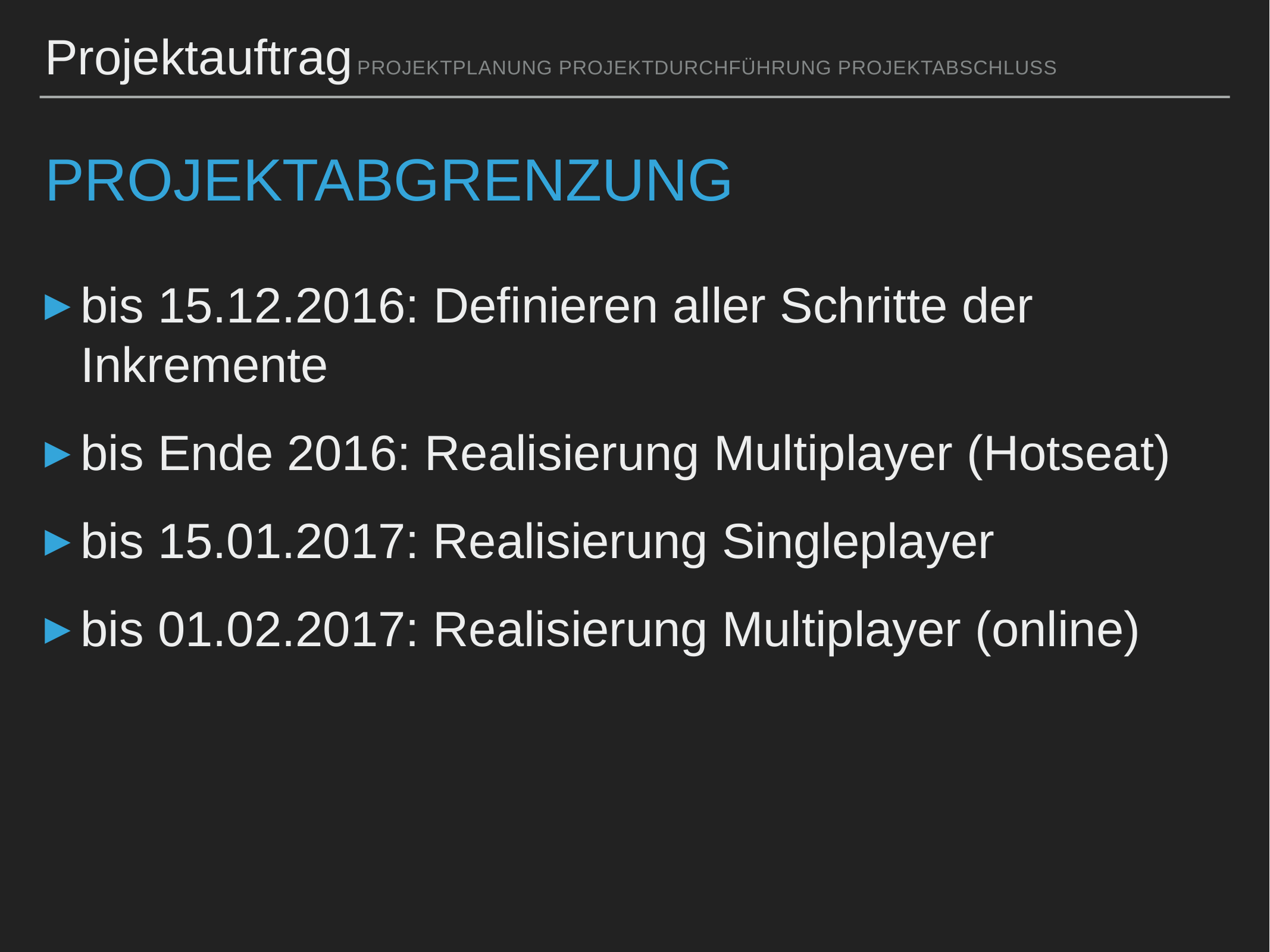

Projektauftrag Projektplanung Projektdurchführung Projektabschluss
# Projektabgrenzung
bis 15.12.2016: Definieren aller Schritte der Inkremente
bis Ende 2016: Realisierung Multiplayer (Hotseat)
bis 15.01.2017: Realisierung Singleplayer
bis 01.02.2017: Realisierung Multiplayer (online)